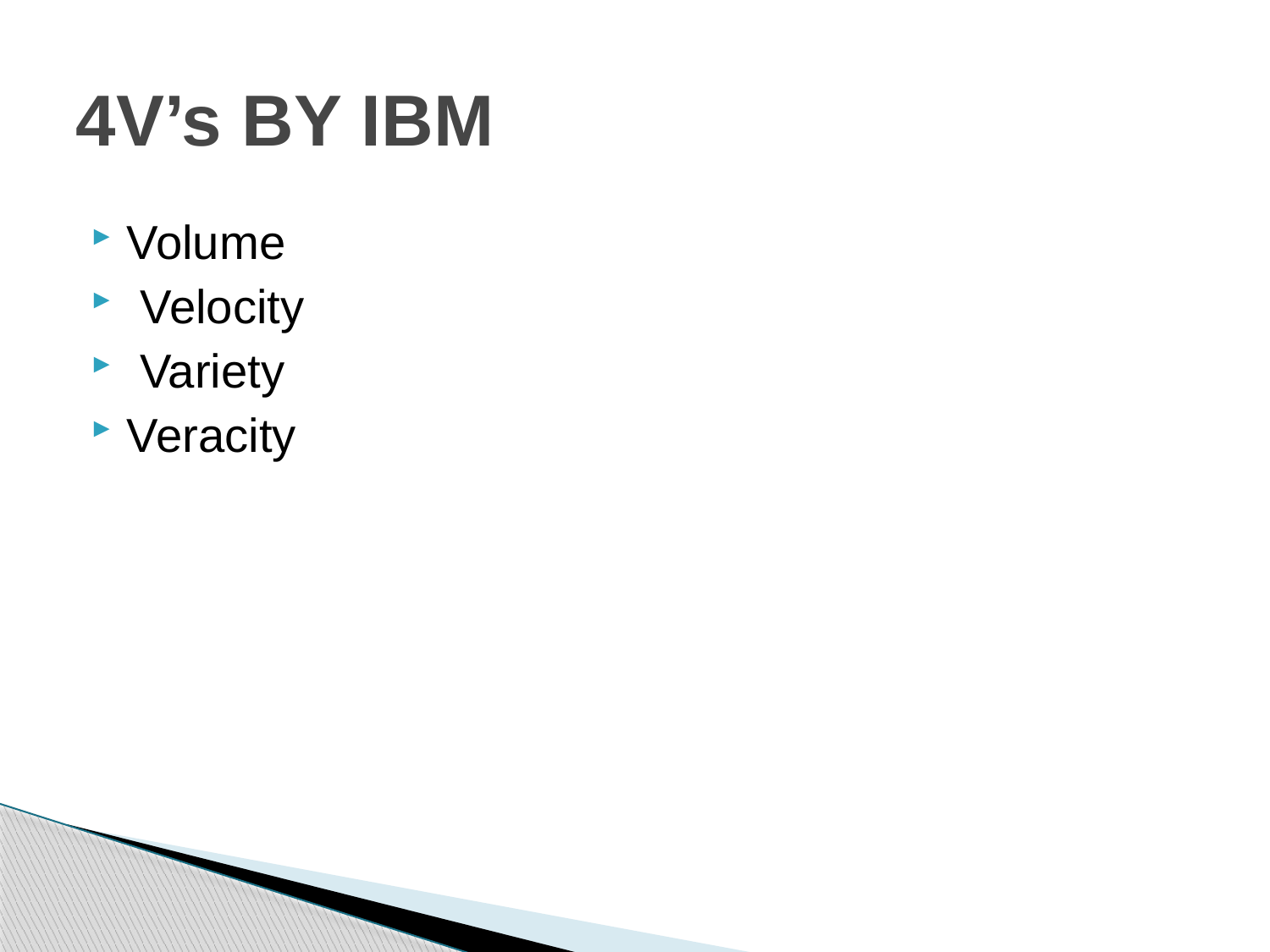

# 4V’s BY IBM
Volume
 Velocity
 Variety
Veracity